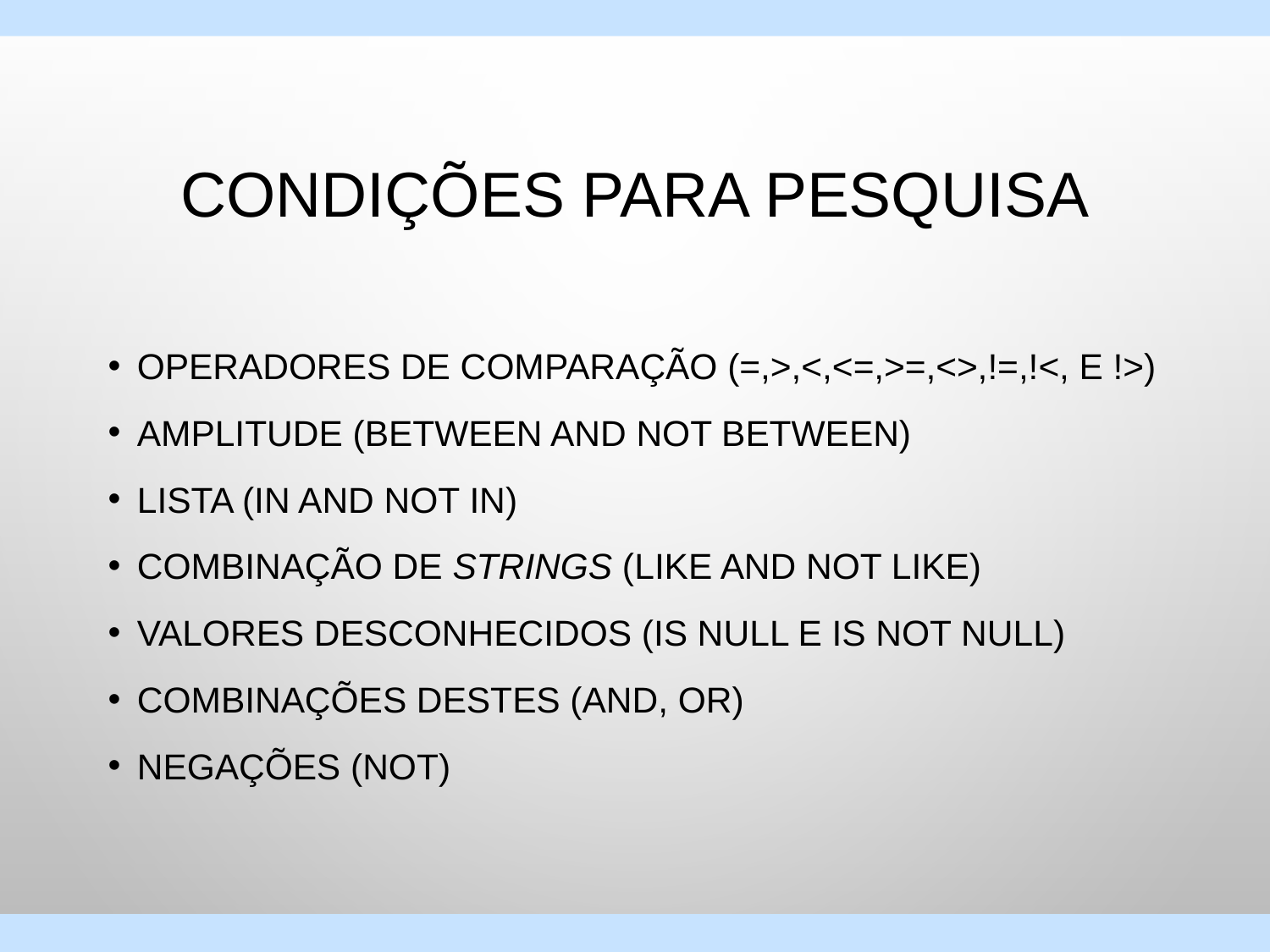

# Condições para pesquisa
Operadores de comparação (=,>,<,<=,>=,<>,!=,!<, e !>)
Amplitude (BETWEEN and NOT BETWEEN)
Lista (IN and NOT IN)
Combinação de Strings (LIKE and NOT LIKE)
Valores desconhecidos (IS NULL e IS NOT NULL)
Combinações destes (AND, OR)
Negações (NOT)